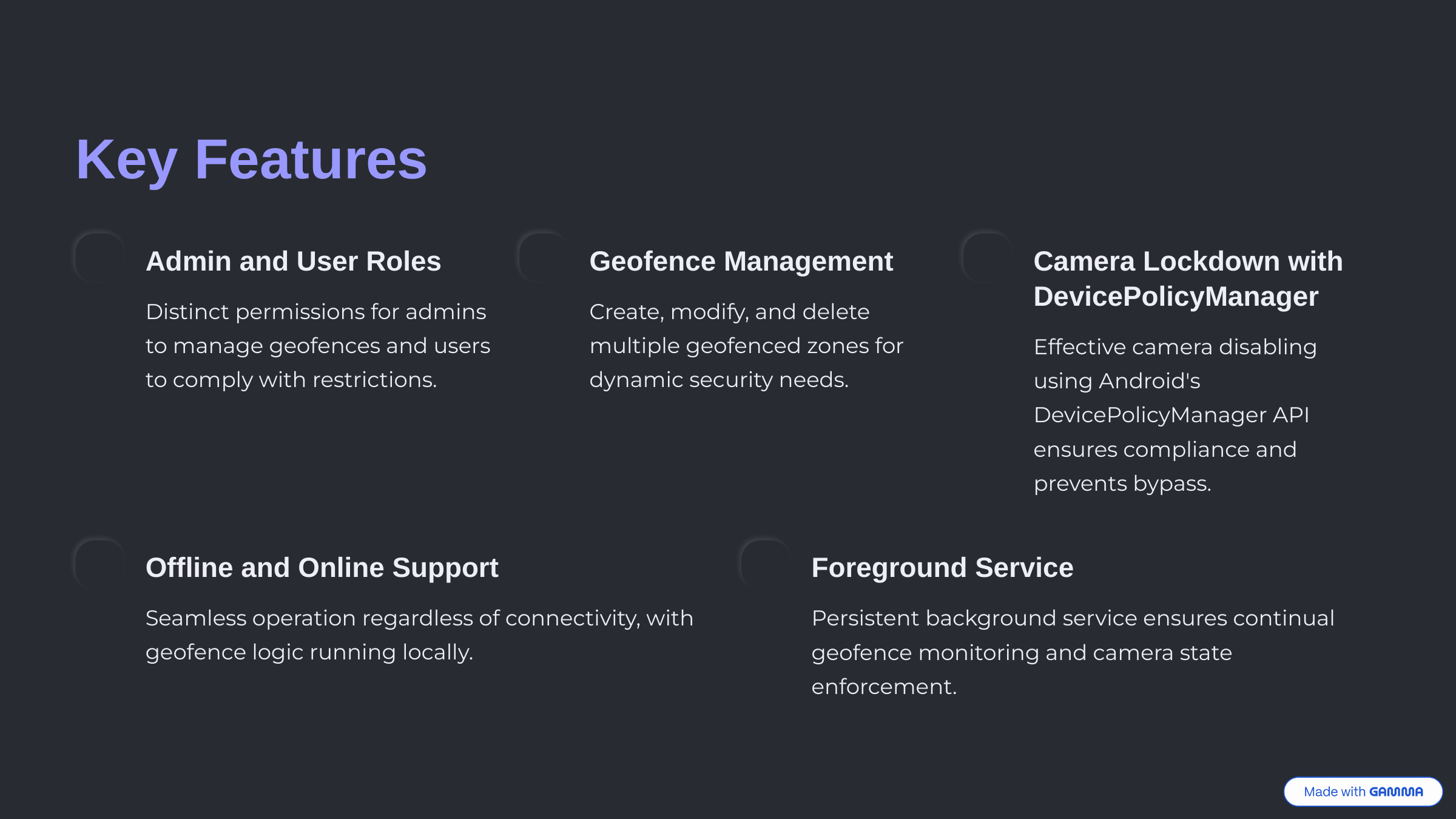

Key Features

Admin and User Roles
Geofence Management
Camera Lockdown with DevicePolicyManager
Distinct permissions for admins to manage geofences and users to comply with restrictions.
Create, modify, and delete multiple geofenced zones for dynamic security needs.
Effective camera disabling using Android's DevicePolicyManager API ensures compliance and prevents bypass.

Offline and Online Support
Foreground Service
Seamless operation regardless of connectivity, with geofence logic running locally.
Persistent background service ensures continual geofence monitoring and camera state enforcement.